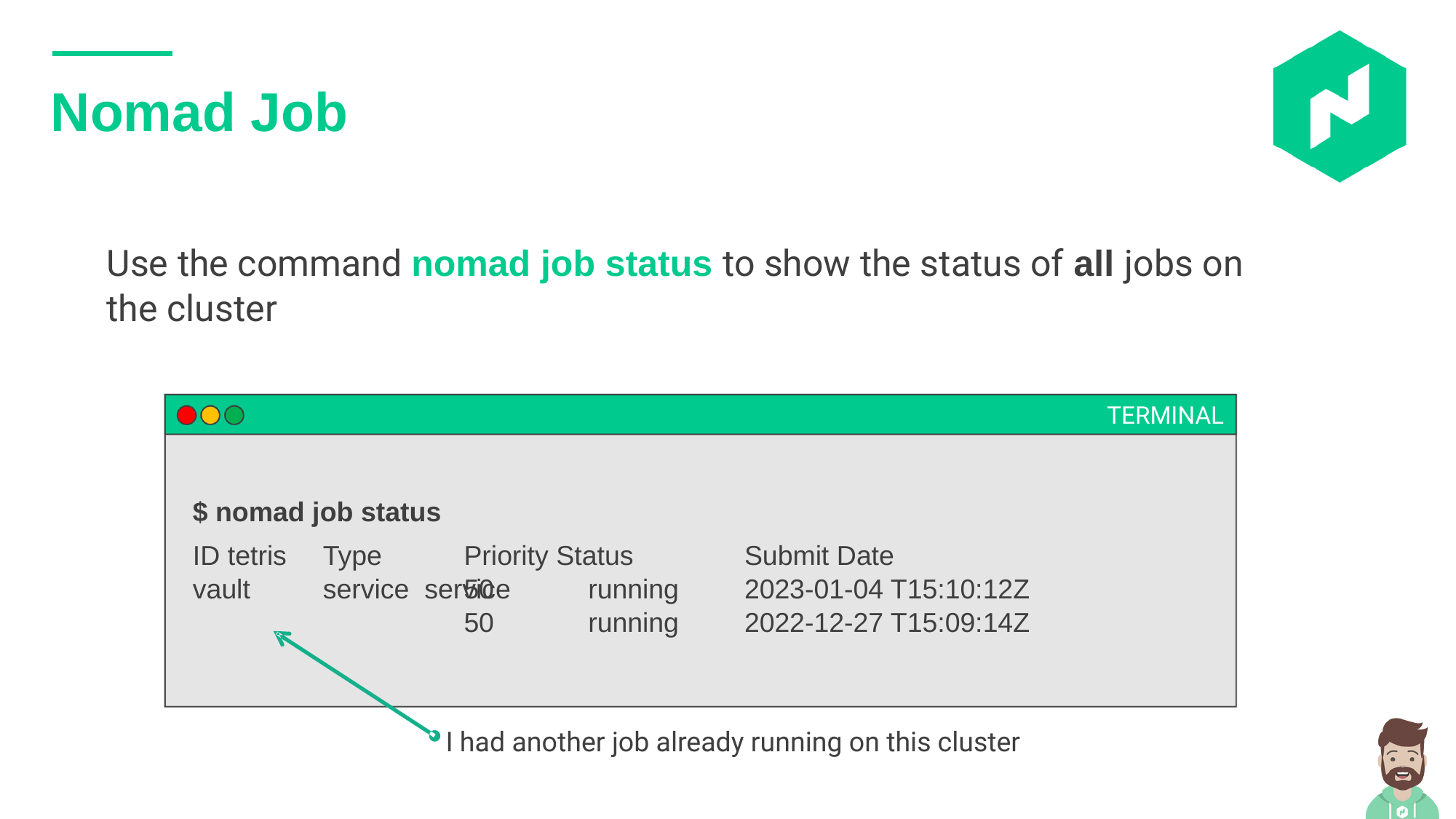

Nomad Job
Use the command nomad job status to show the status of all jobs on the cluster

TERMINAL
$ nomad job status
ID tetris vault
Type
service  service
Priority Status
50	  running
50 	  running
Submit Date
2023-01-04 T15:10:12Z
2022-12-27 T15:09:14Z

I had another job already running on this cluster